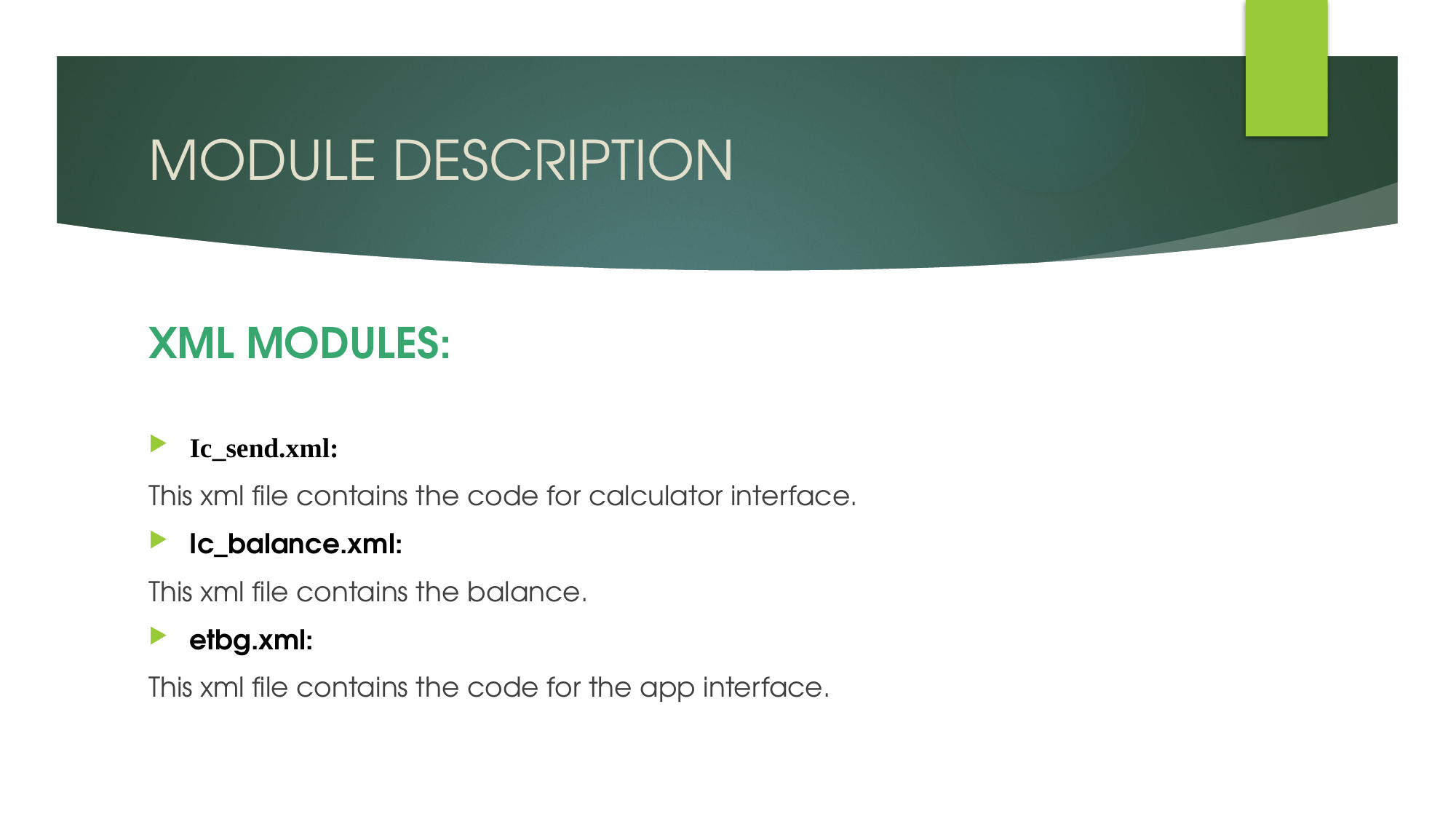

# MODULE DESCRIPTION
XML MODULES:

Ic_send.xml:
This xml file contains the code for calculator interface.
Ic_balance.xml:
This xml file contains the balance.
etbg.xml:
This xml file contains the code for the app interface.